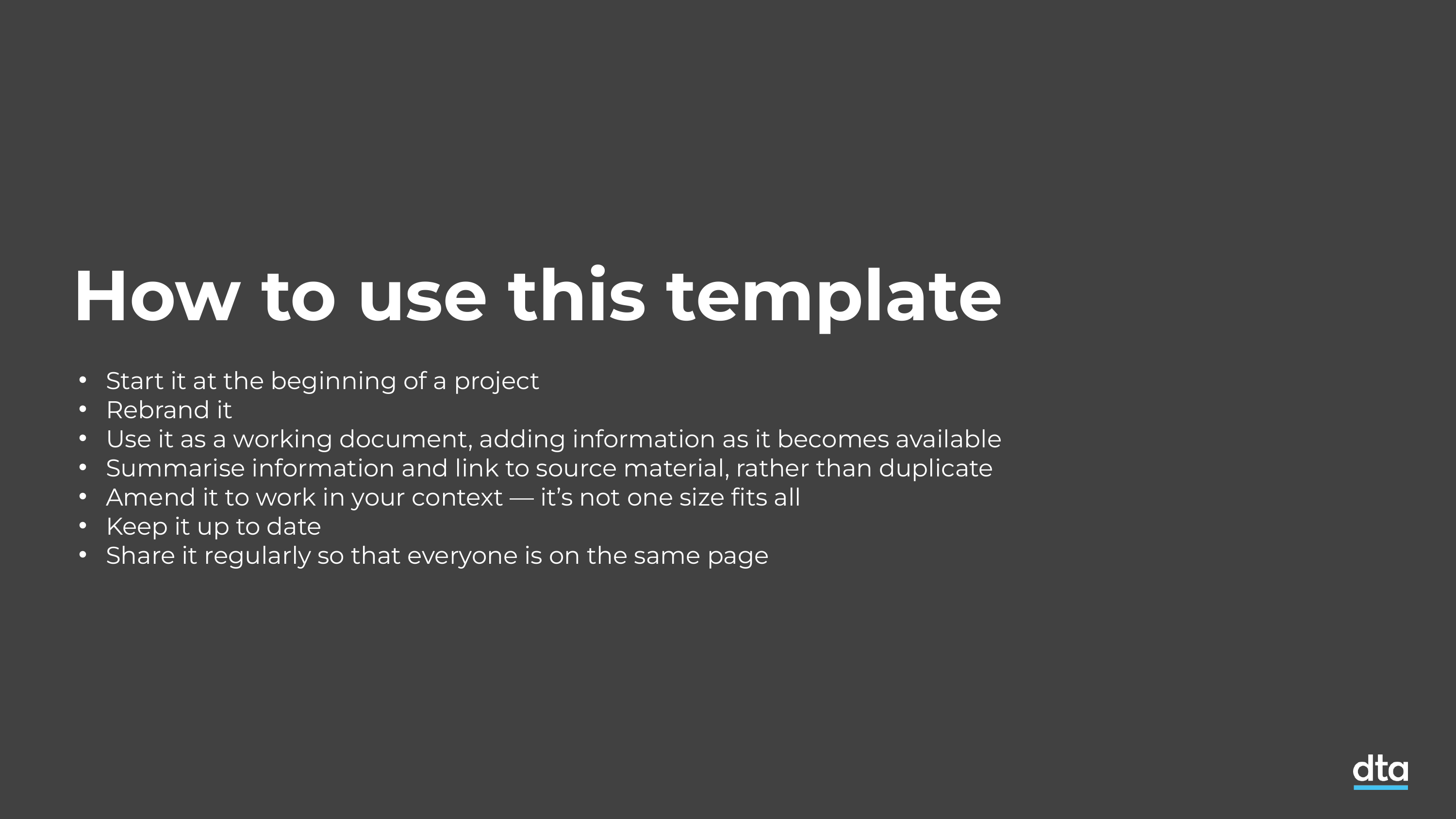

# How to use this template
Start it at the beginning of a project
Rebrand it
Use it as a working document, adding information as it becomes available
Summarise information and link to source material, rather than duplicate
Amend it to work in your context — it’s not one size fits all
Keep it up to date
Share it regularly so that everyone is on the same page